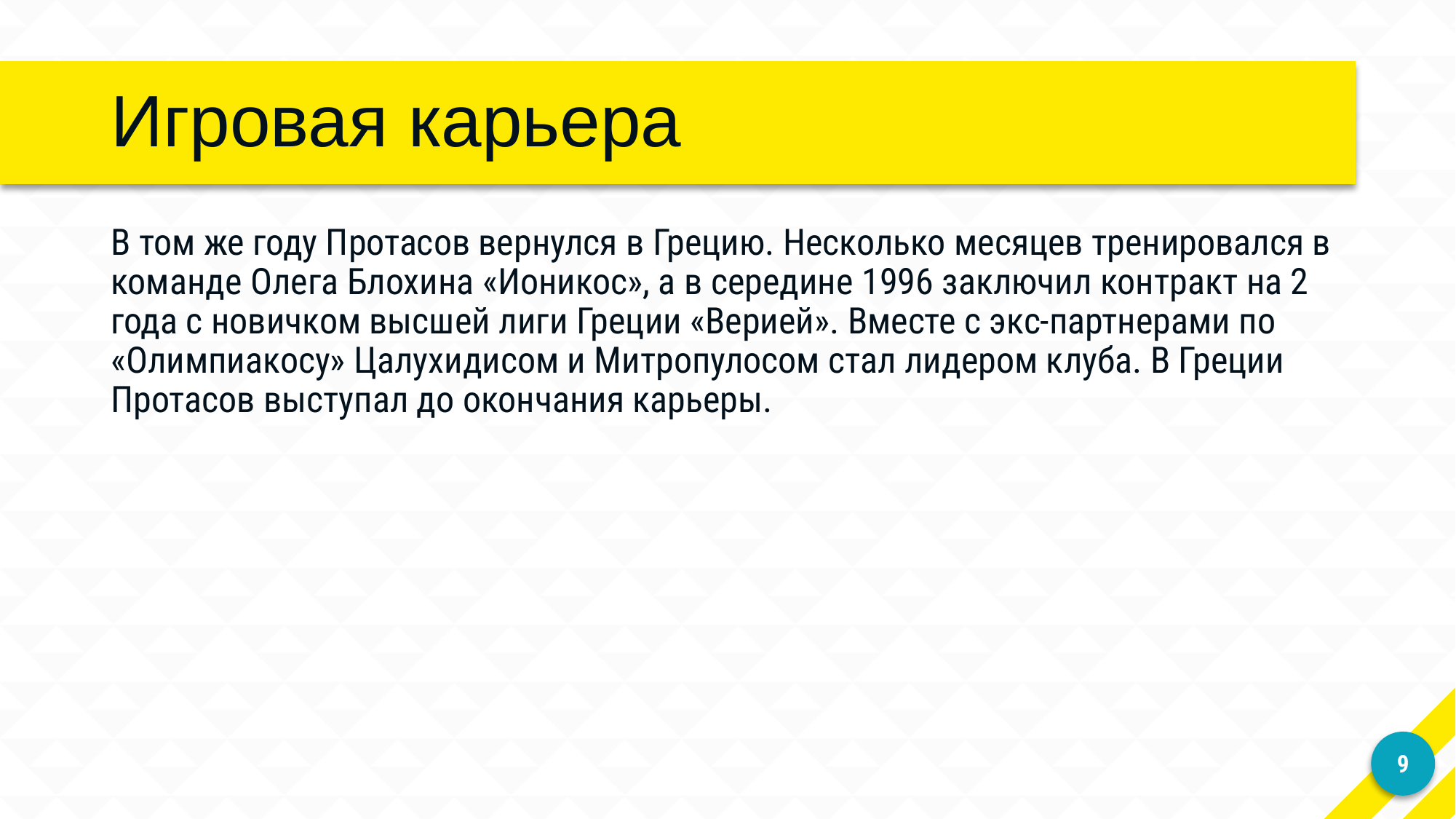

# Игровая карьера
В том же году Протасов вернулся в Грецию. Несколько месяцев тренировался в команде Олега Блохина «Ионикос», а в середине 1996 заключил контракт на 2 года с новичком высшей лиги Греции «Верией». Вместе с экс-партнерами по «Олимпиакосу» Цалухидисом и Митропулосом стал лидером клуба. В Греции Протасов выступал до окончания карьеры.